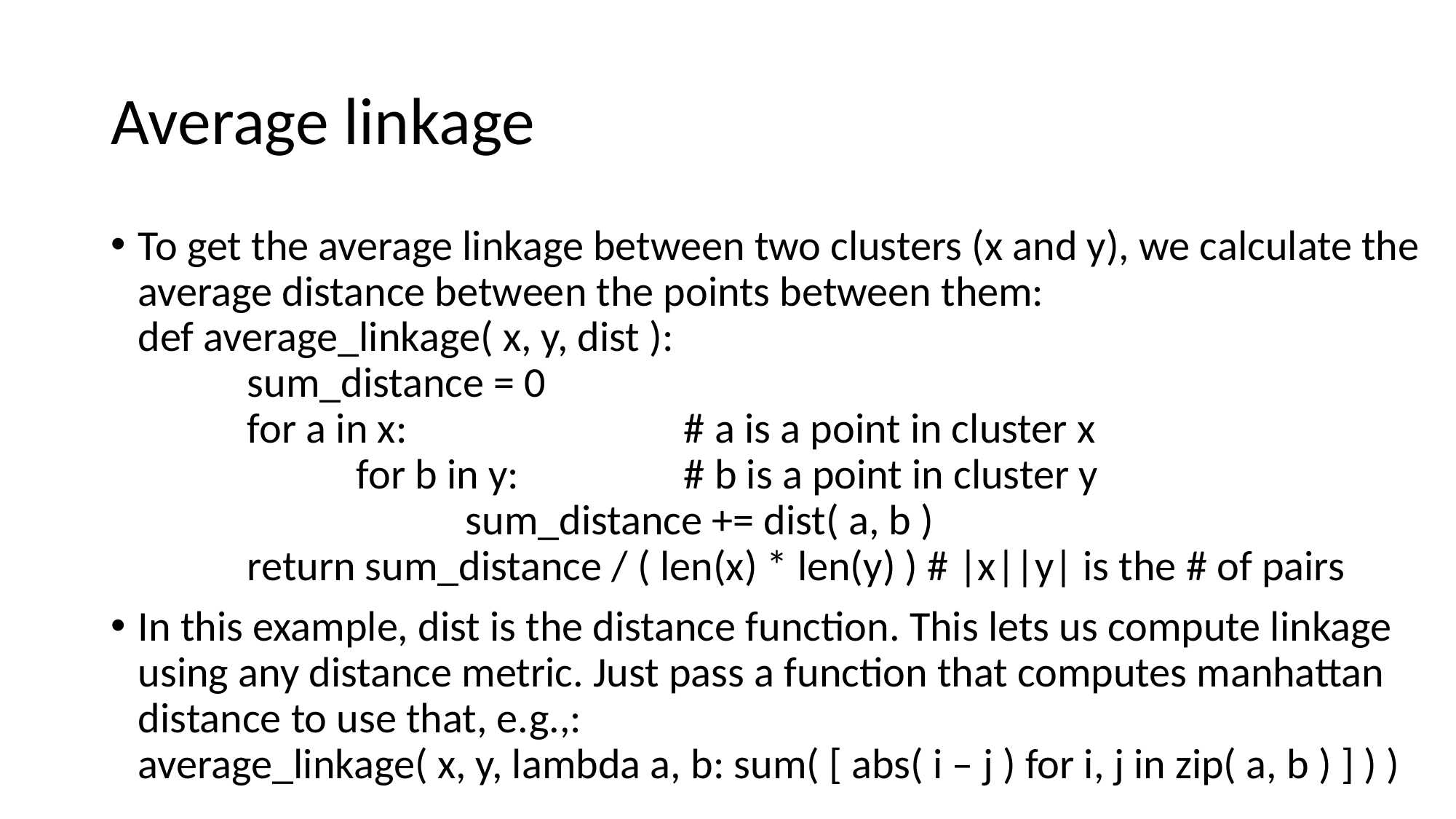

# Average linkage
To get the average linkage between two clusters (x and y), we calculate the average distance between the points between them:
def average_linkage( x, y, dist ):
	sum_distance = 0
	for a in x: 			# a is a point in cluster x
		for b in y: 		# b is a point in cluster y
			sum_distance += dist( a, b )
	return sum_distance / ( len(x) * len(y) ) # |x||y| is the # of pairs
In this example, dist is the distance function. This lets us compute linkage using any distance metric. Just pass a function that computes manhattan distance to use that, e.g.,:
average_linkage( x, y, lambda a, b: sum( [ abs( i – j ) for i, j in zip( a, b ) ] ) )